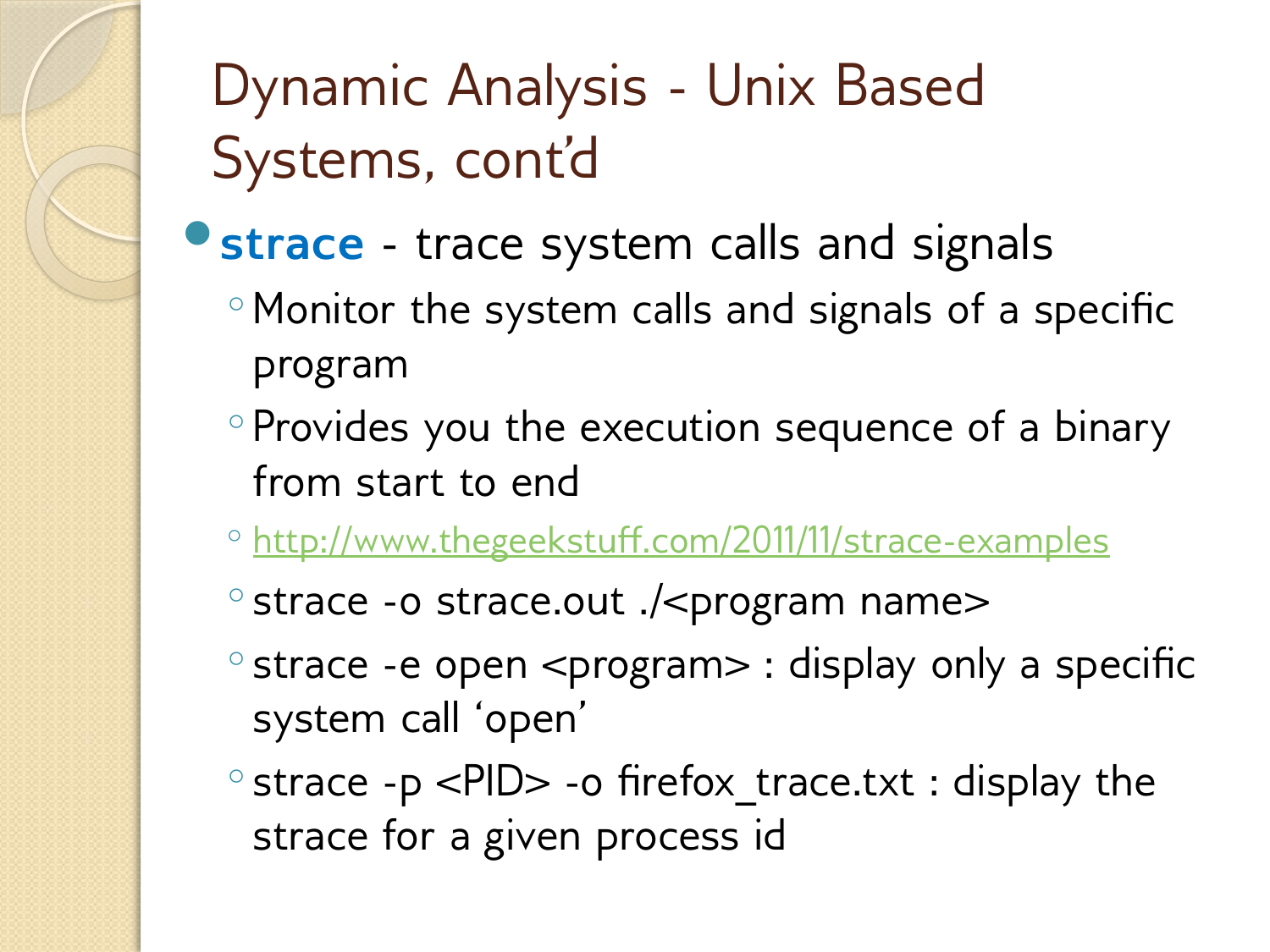

# Dynamic Analysis - Unix Based Systems, cont’d
strace - trace system calls and signals
Monitor the system calls and signals of a specific program
Provides you the execution sequence of a binary from start to end
http://www.thegeekstuff.com/2011/11/strace-examples
strace -o strace.out ./<program name>
strace -e open <program> : display only a specific system call ‘open’
strace -p <PID> -o firefox_trace.txt : display the strace for a given process id